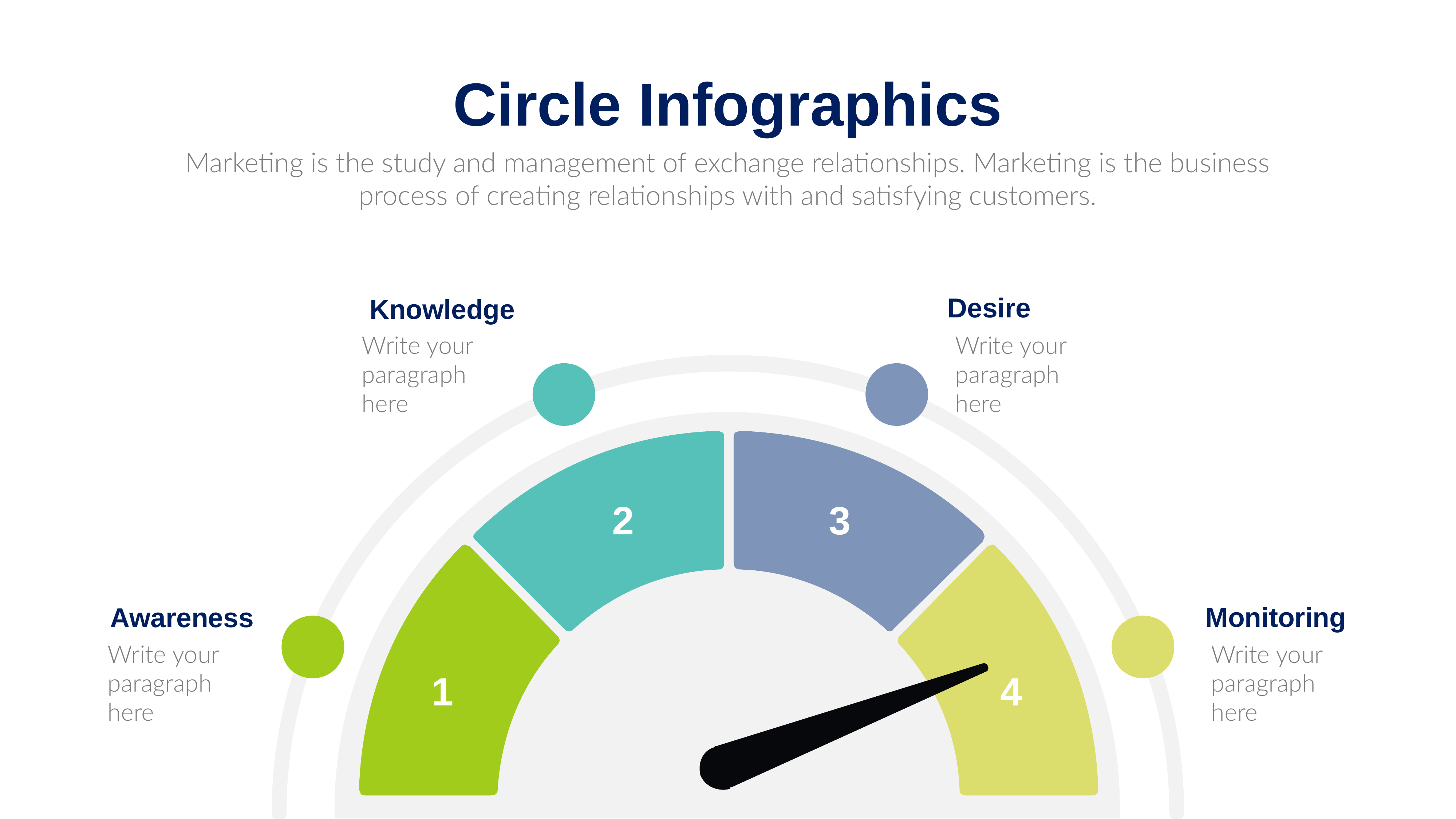

Circle Infographics
Marketing is the study and management of exchange relationships. Marketing is the business process of creating relationships with and satisfying customers.
Desire
Knowledge
Write your paragraph here
Write your paragraph here

2
3

Monitoring
Awareness

Write your paragraph here
Write your paragraph here

1
4